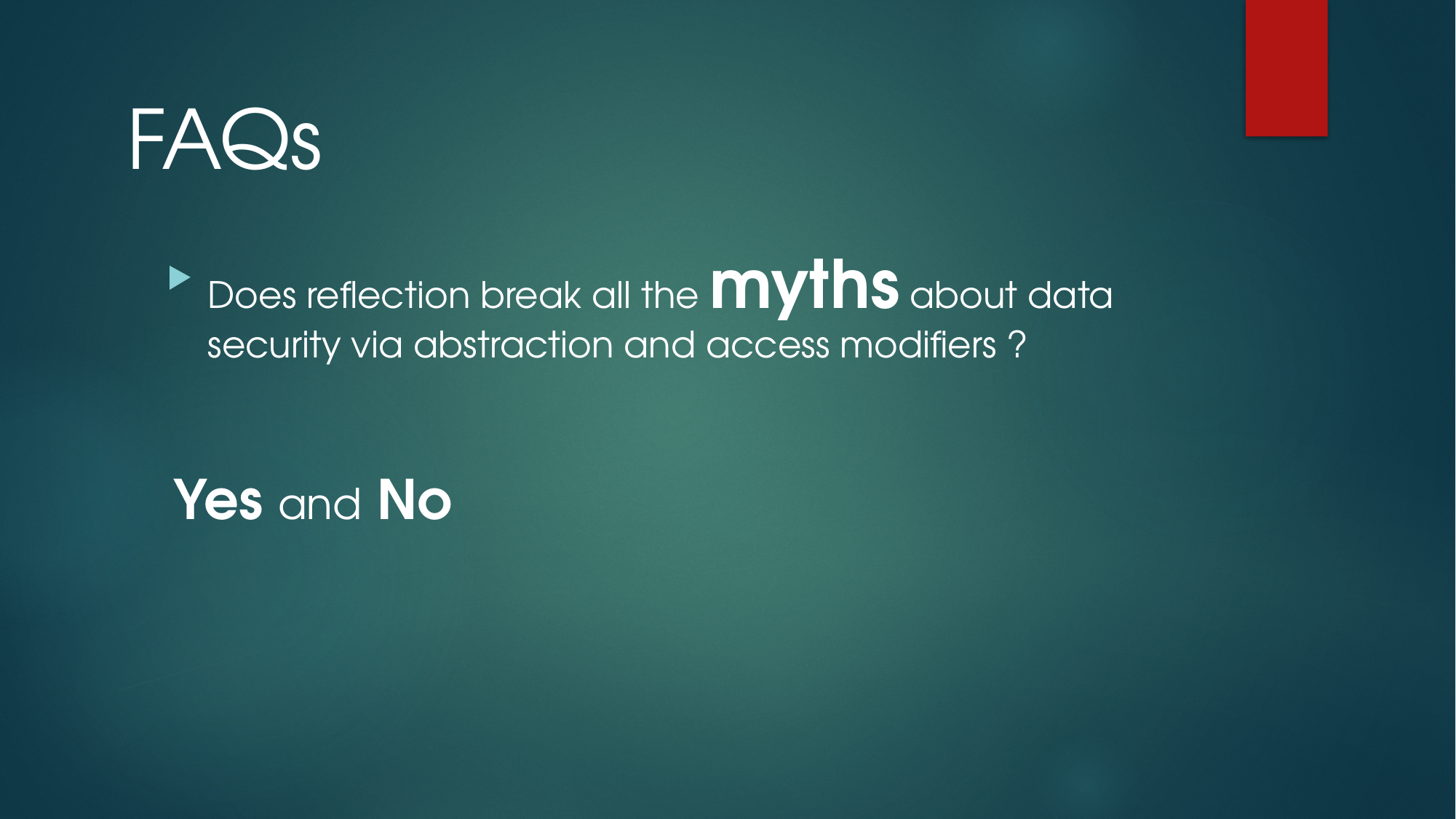

FAQs
Does reflection break all the myths about data security via abstraction and access modifiers ?
Yes and No